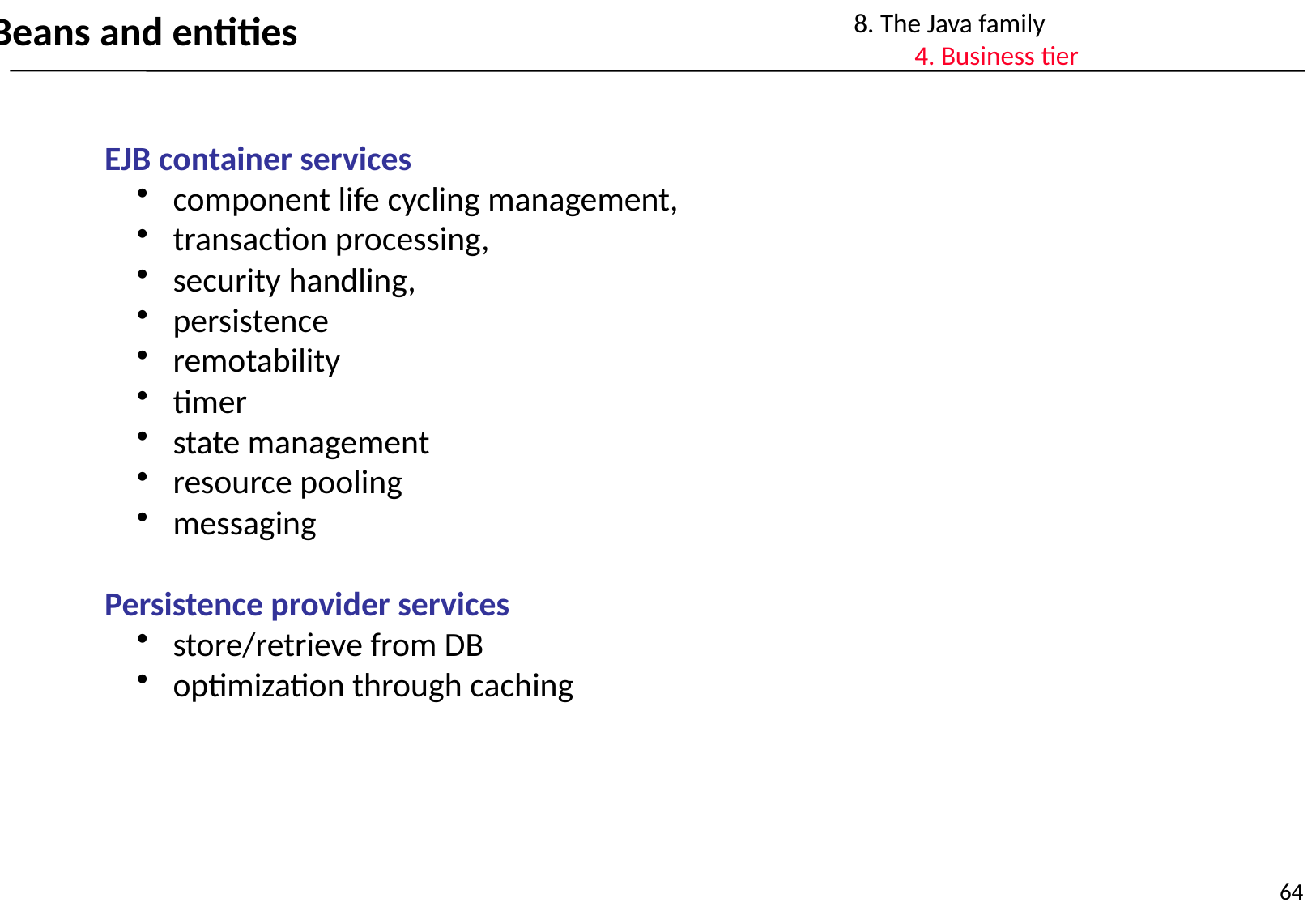

8. The Java family
	4. Business tier

Beans and entities
EJB container services
 component life cycling management,
 transaction processing,
 security handling,
 persistence
 remotability
 timer
 state management
 resource pooling
 messaging

Persistence provider services
 store/retrieve from DB
 optimization through caching
64